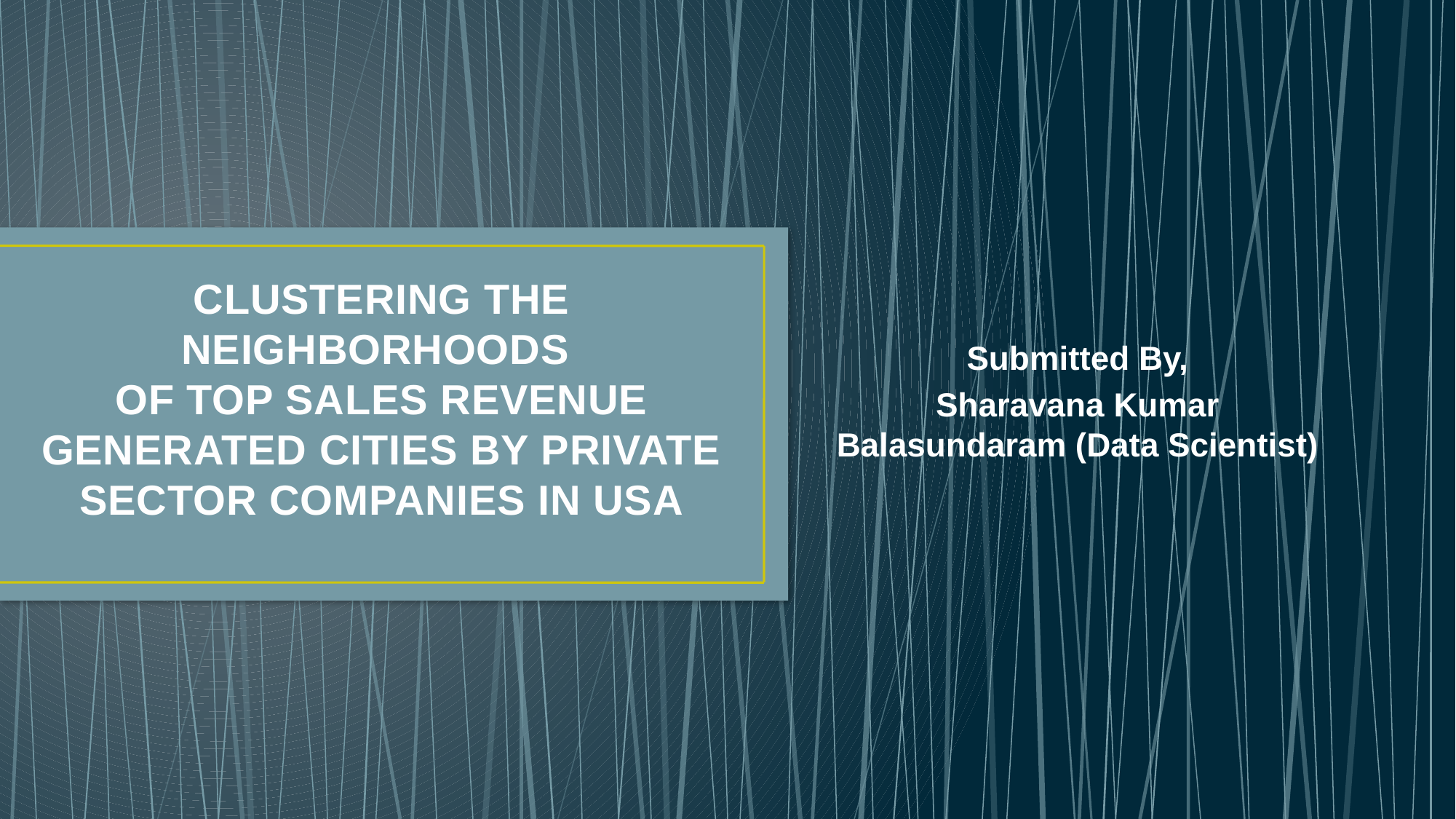

# CLUSTERING THE NEIGHBORHOODS OF TOP SALES REVENUE GENERATED CITIES BY PRIVATE SECTOR COMPANIES IN USA

Submitted By,
Sharavana Kumar Balasundaram (Data Scientist)